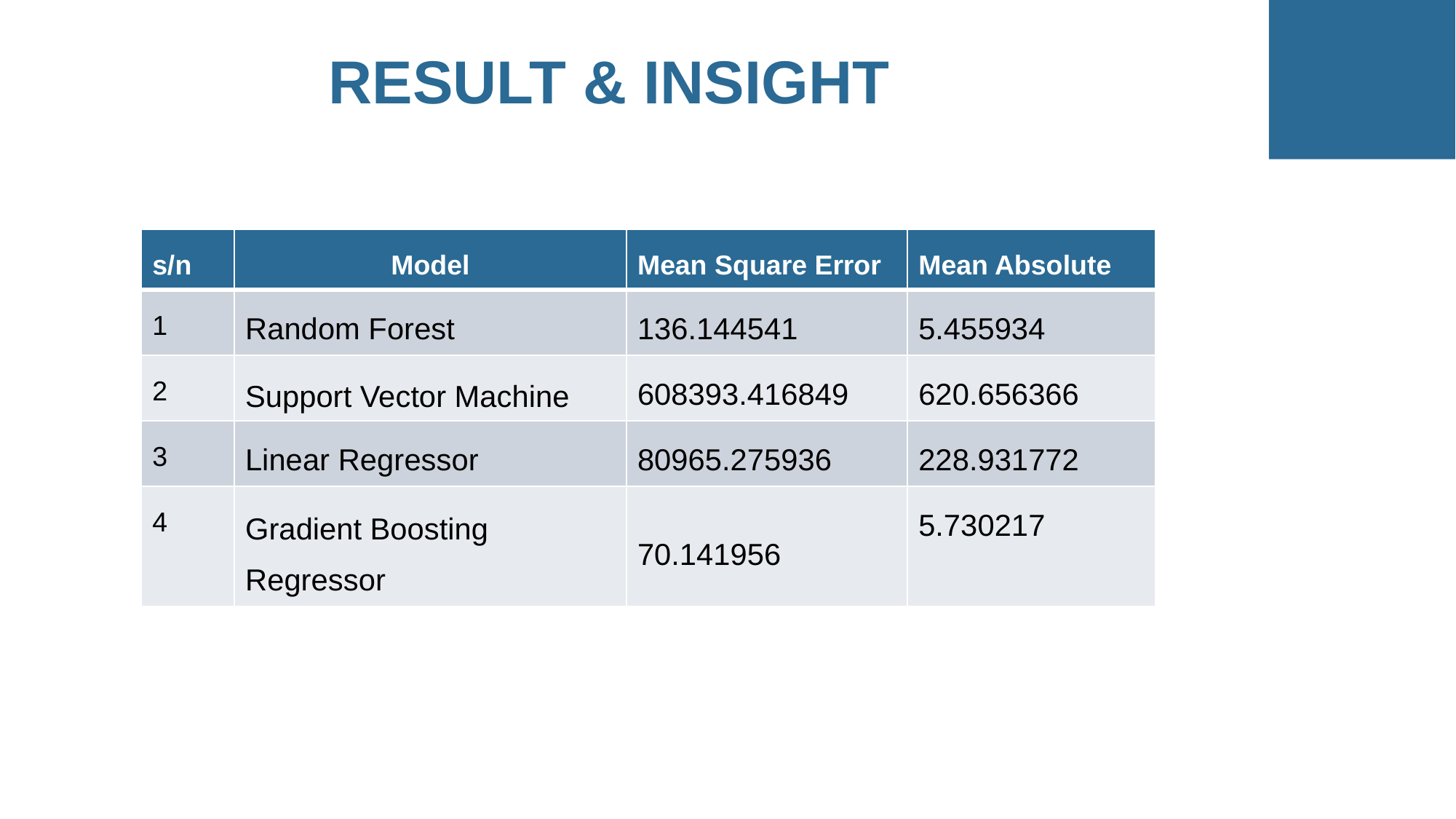

RESULT & INSIGHT

| s/n | Model | Mean Square Error | Mean Absolute |
| --- | --- | --- | --- |
| 1 | Random Forest | 136.144541 | 5.455934 |
| 2 | Support Vector Machine | 608393.416849 | 620.656366 |
| 3 | Linear Regressor | 80965.275936 | 228.931772 |
| 4 | Gradient Boosting Regressor | 70.141956 | 5.730217 |